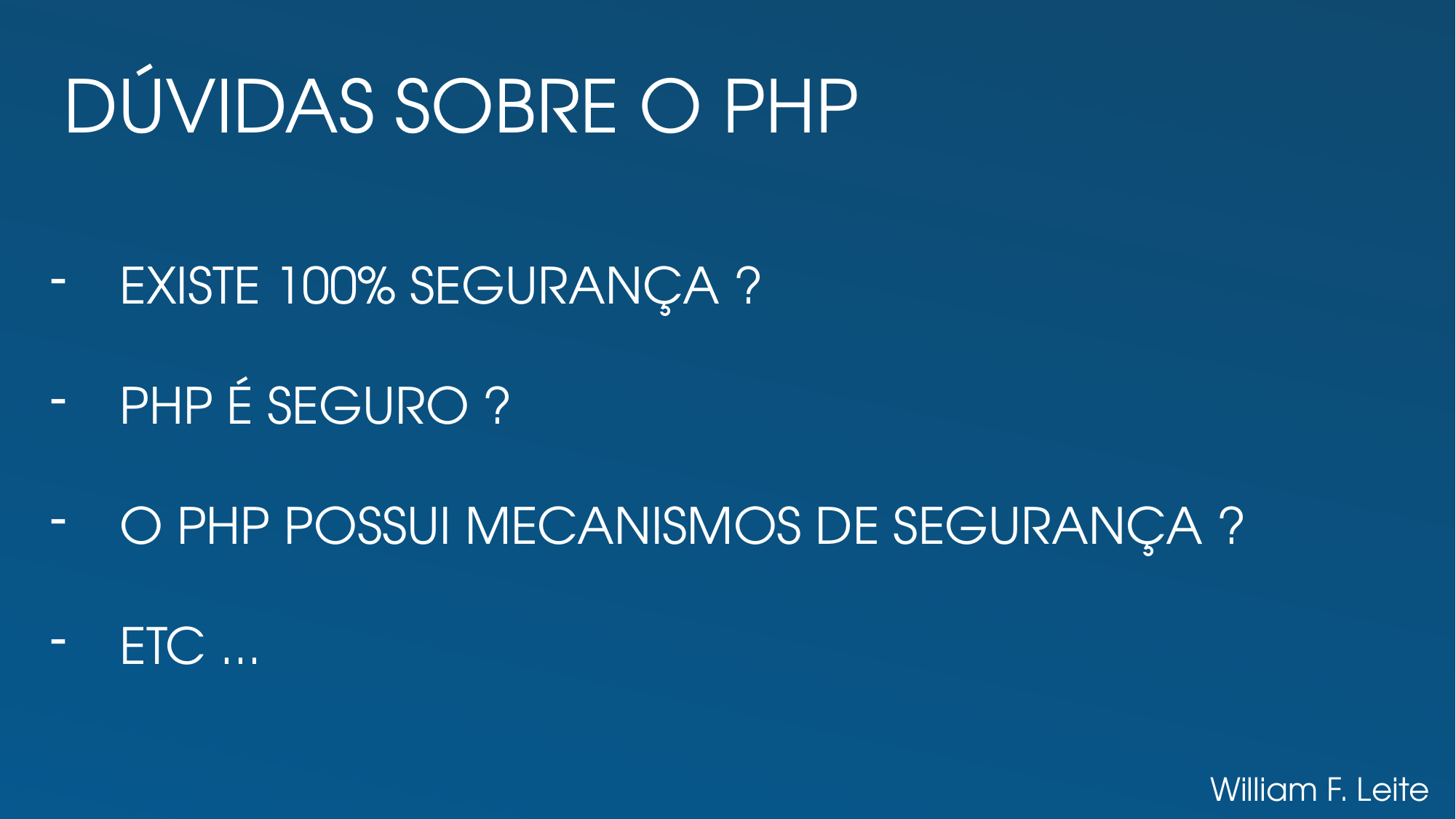

# DÚVIDAS SOBRE O PHP
Existe 100% segurança ?

Php é seguro ?

O php possui mecanismos de segurança ?

Etc ...

William F. Leite